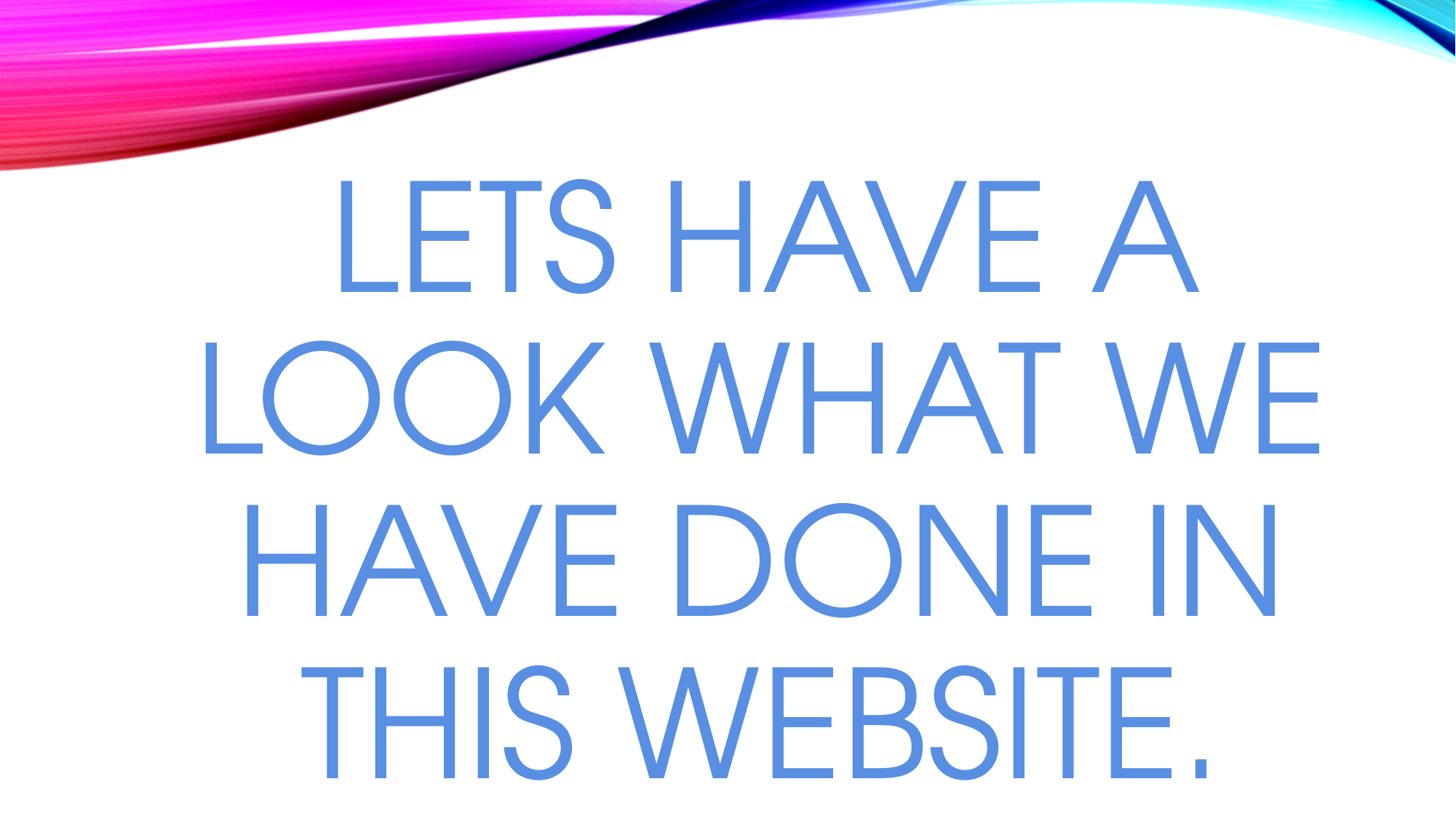

LETS HAVE A LOOK WHAT WE HAVE DONE IN THIS WEBSITE.